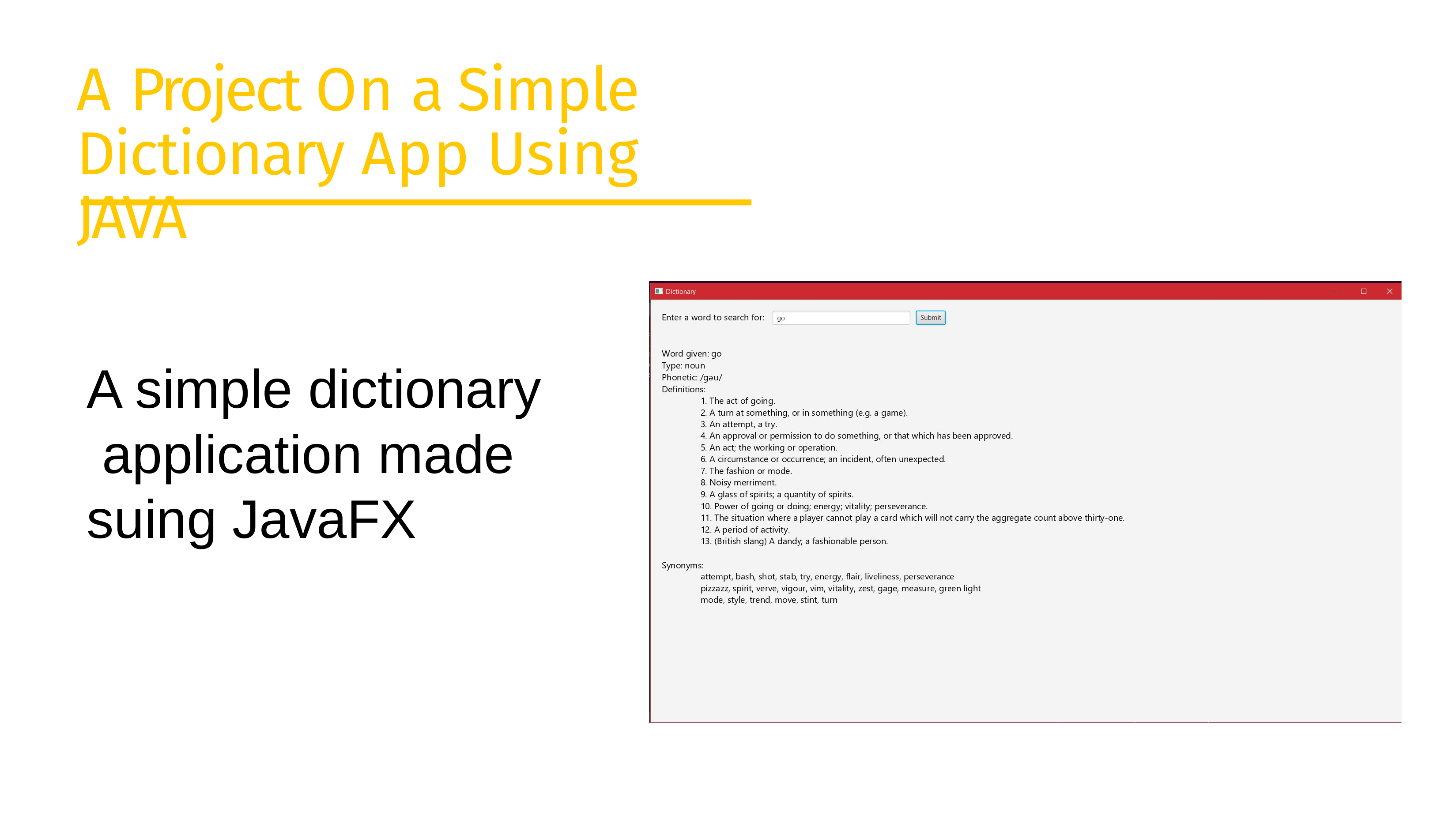

A Project On a Simple  Dictionary App Using JAVA

A simple dictionary  application made  suing JavaFX